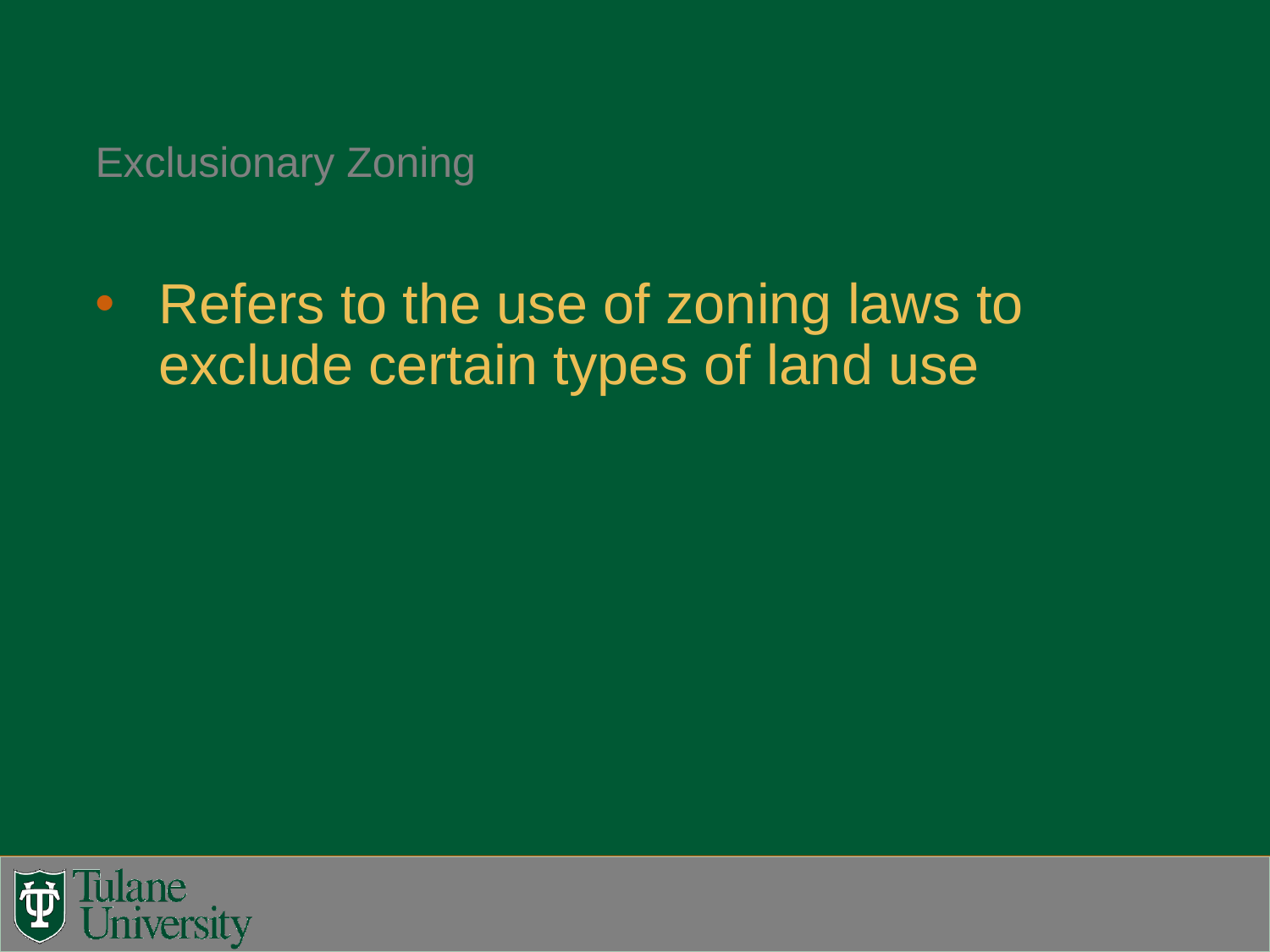

# Exclusionary Zoning
Refers to the use of zoning laws to exclude certain types of land use